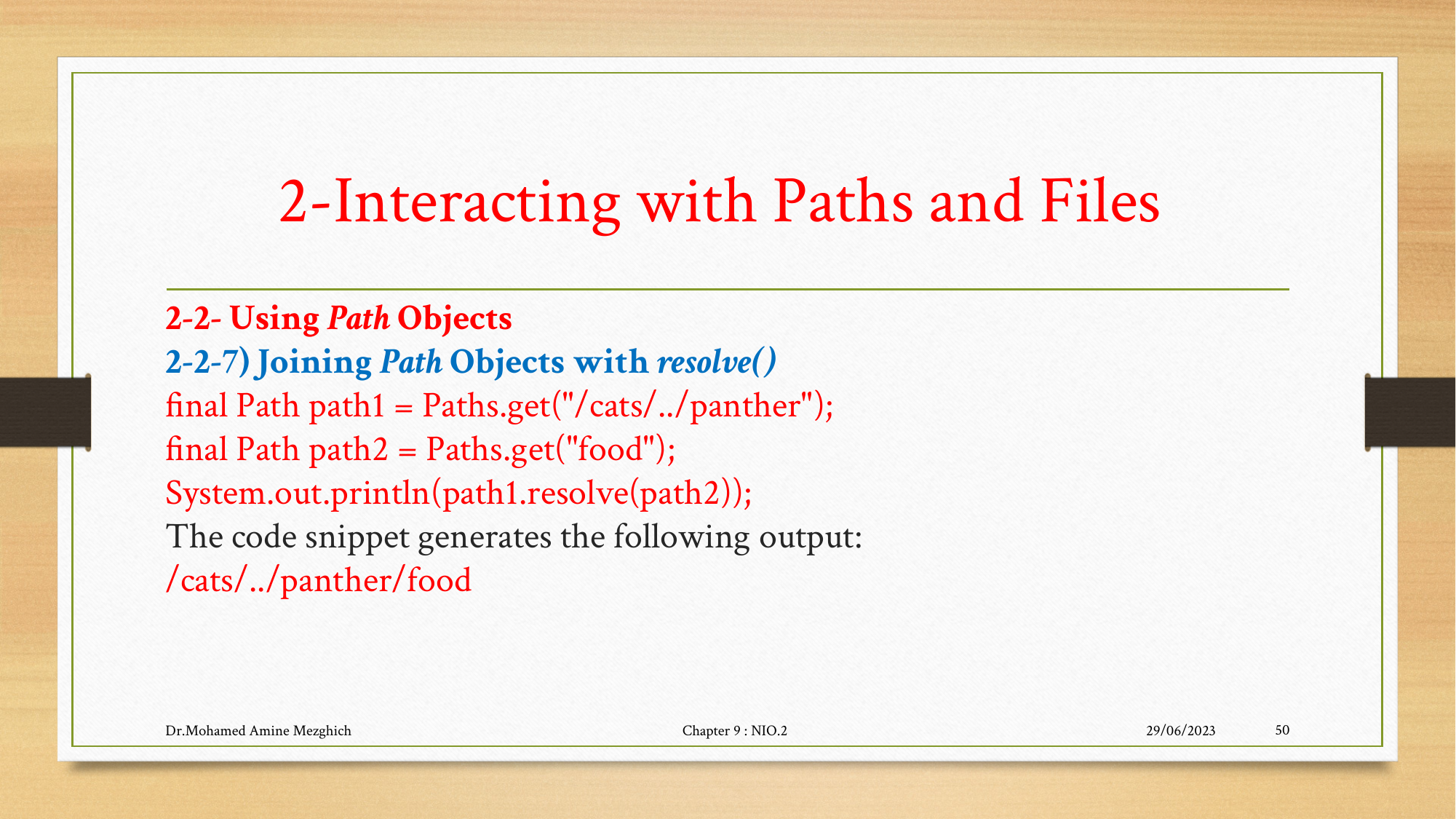

# 2-Interacting with Paths and Files
2-2- Using Path Objects
2-2-7) Joining Path Objects with resolve()
final Path path1 = Paths.get("/cats/../panther");
final Path path2 = Paths.get("food");
System.out.println(path1.resolve(path2));
The code snippet generates the following output:
/cats/../panther/food
Dr.Mohamed Amine Mezghich                                                                                                Chapter 9 : NIO.2
29/06/2023
50